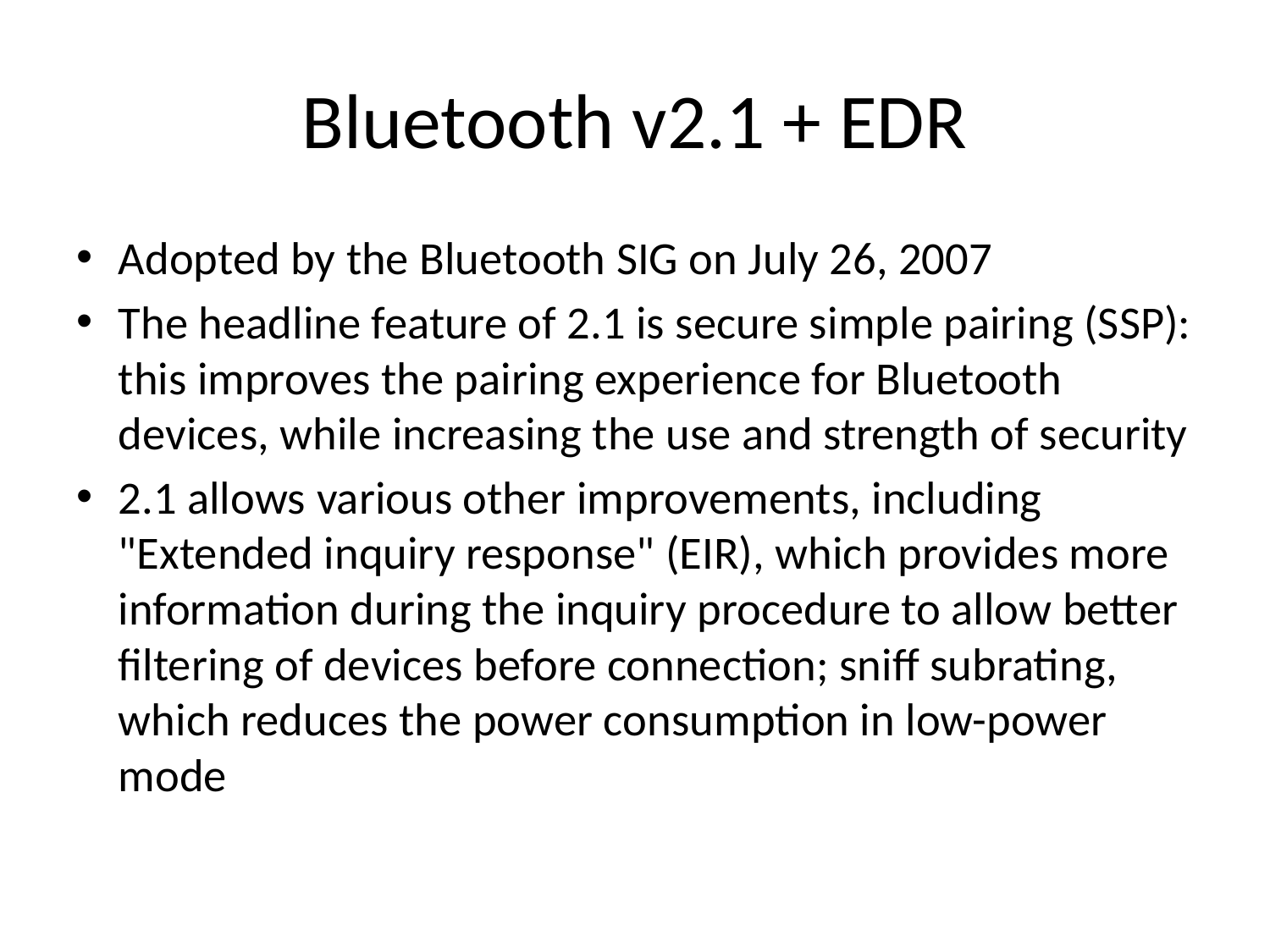

# Bluetooth v2.1 + EDR
Adopted by the Bluetooth SIG on July 26, 2007
The headline feature of 2.1 is secure simple pairing (SSP): this improves the pairing experience for Bluetooth devices, while increasing the use and strength of security
2.1 allows various other improvements, including "Extended inquiry response" (EIR), which provides more information during the inquiry procedure to allow better filtering of devices before connection; sniff subrating, which reduces the power consumption in low-power mode